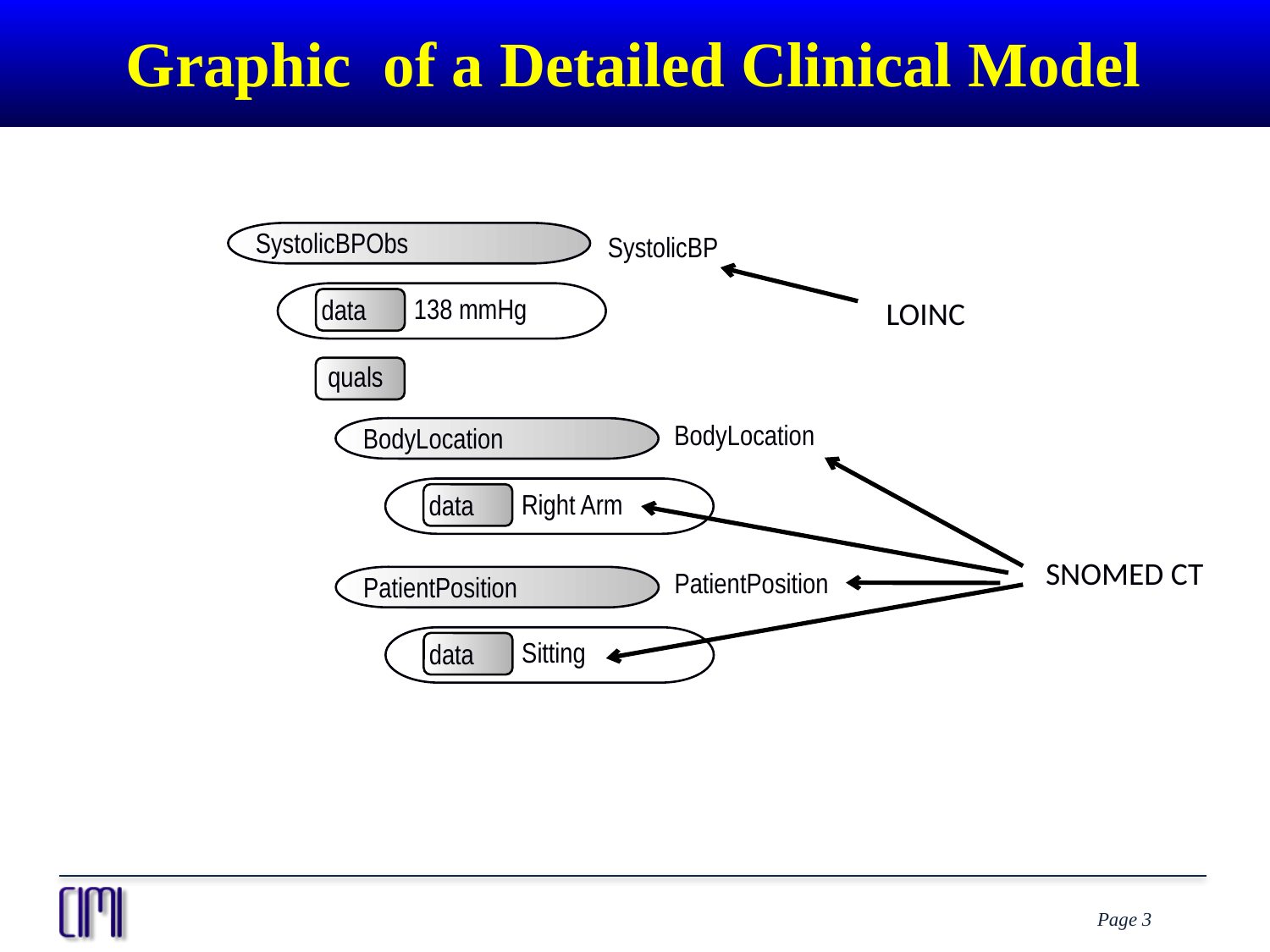

# Graphic  of a Detailed Clinical Model
SystolicBPObs

SystolicBP

138 mmHg
data
LOINC

quals

BodyLocation
BodyLocation

Right Arm
data

PatientPosition
PatientPosition

Sitting
data

SNOMED CT
5